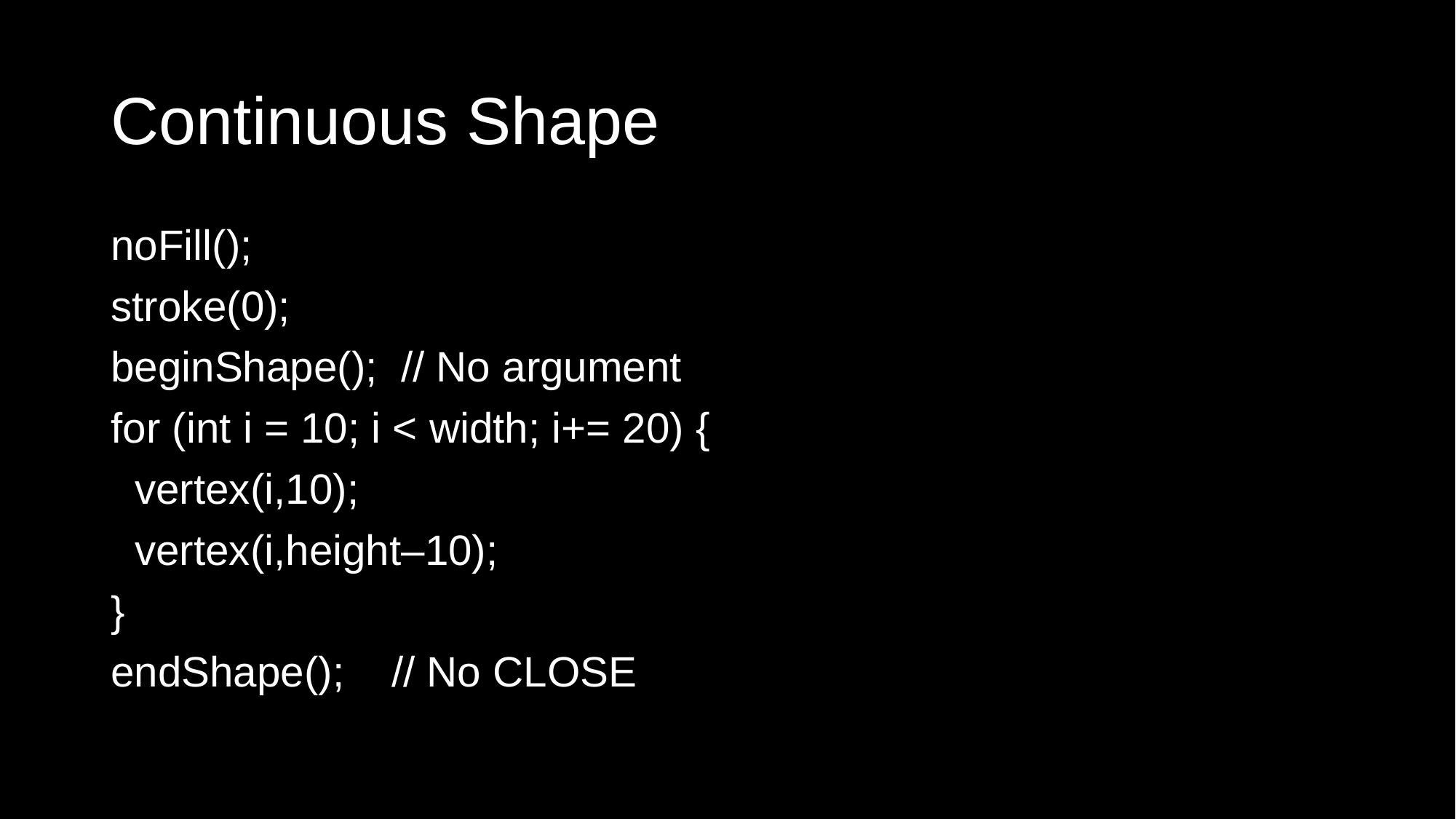

# Continuous Shape
noFill();
stroke(0);
beginShape();  // No argument
for (int i = 10; i < width; i+= 20) {
  vertex(i,10);
  vertex(i,height–10);
}
endShape();    // No CLOSE